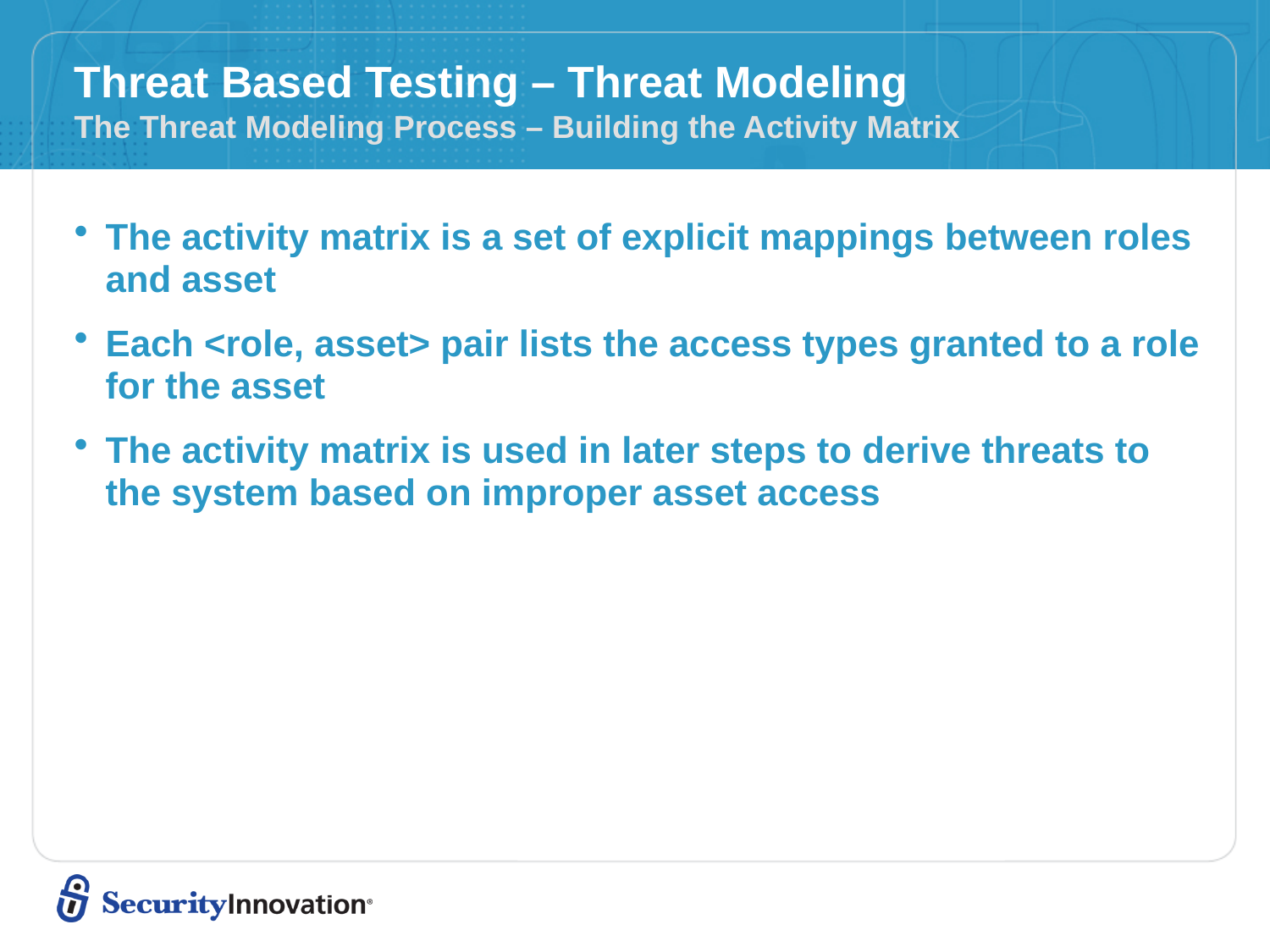

# Threat Based Testing – Threat Modeling The Threat Modeling Process – Building the Activity Matrix
The activity matrix is a set of explicit mappings between roles and asset
Each <role, asset> pair lists the access types granted to a role for the asset
The activity matrix is used in later steps to derive threats to the system based on improper asset access